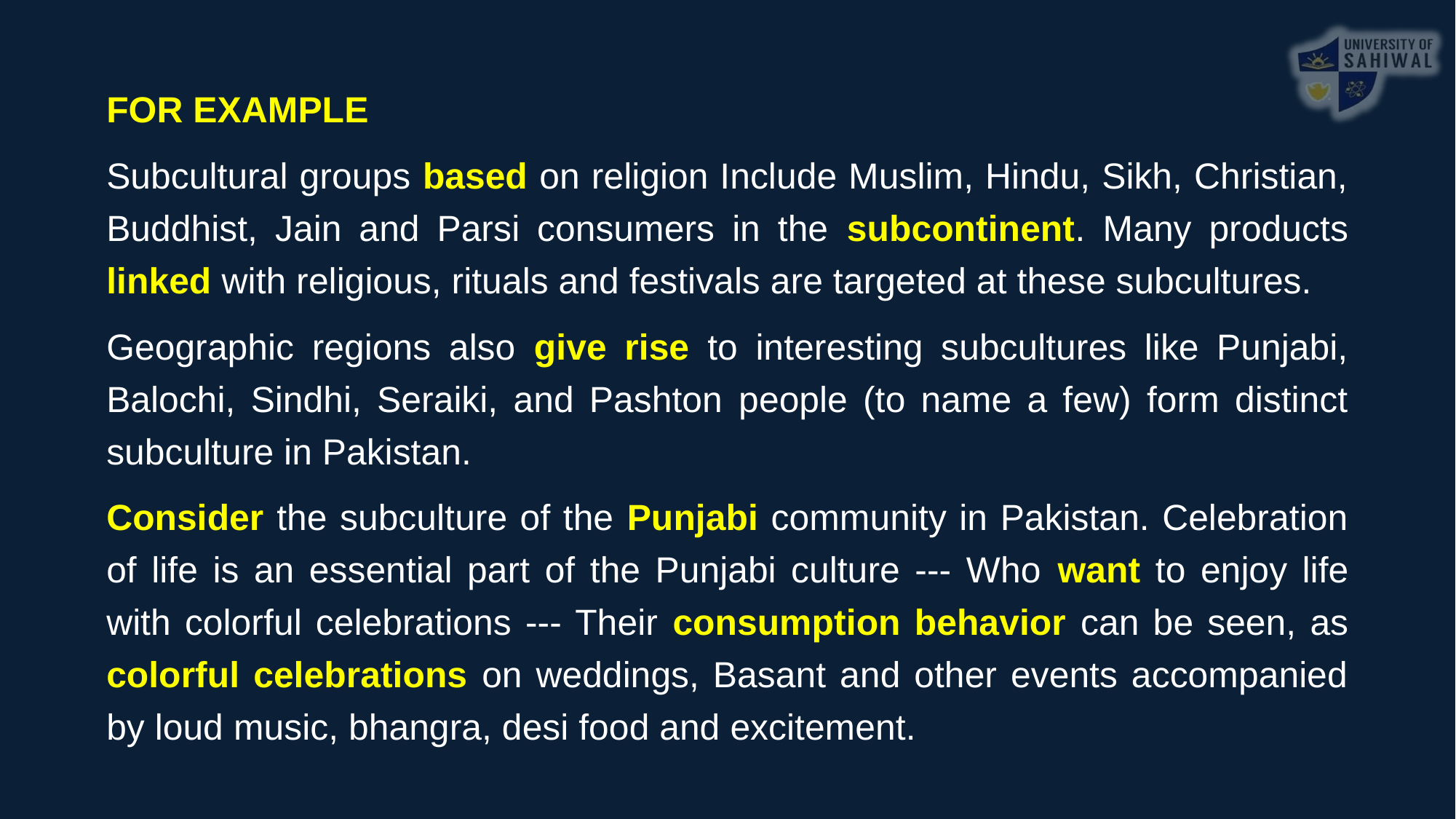

FOR EXAMPLE
Subcultural groups based on religion Include Muslim, Hindu, Sikh, Christian, Buddhist, Jain and Parsi consumers in the subcontinent. Many products linked with religious, rituals and festivals are targeted at these subcultures.
Geographic regions also give rise to interesting subcultures like Punjabi, Balochi, Sindhi, Seraiki, and Pashton people (to name a few) form distinct subculture in Pakistan.
Consider the subculture of the Punjabi community in Pakistan. Celebration of life is an essential part of the Punjabi culture --- Who want to enjoy life with colorful celebrations --- Their consumption behavior can be seen, as colorful celebrations on weddings, Basant and other events accompanied by loud music, bhangra, desi food and excitement.